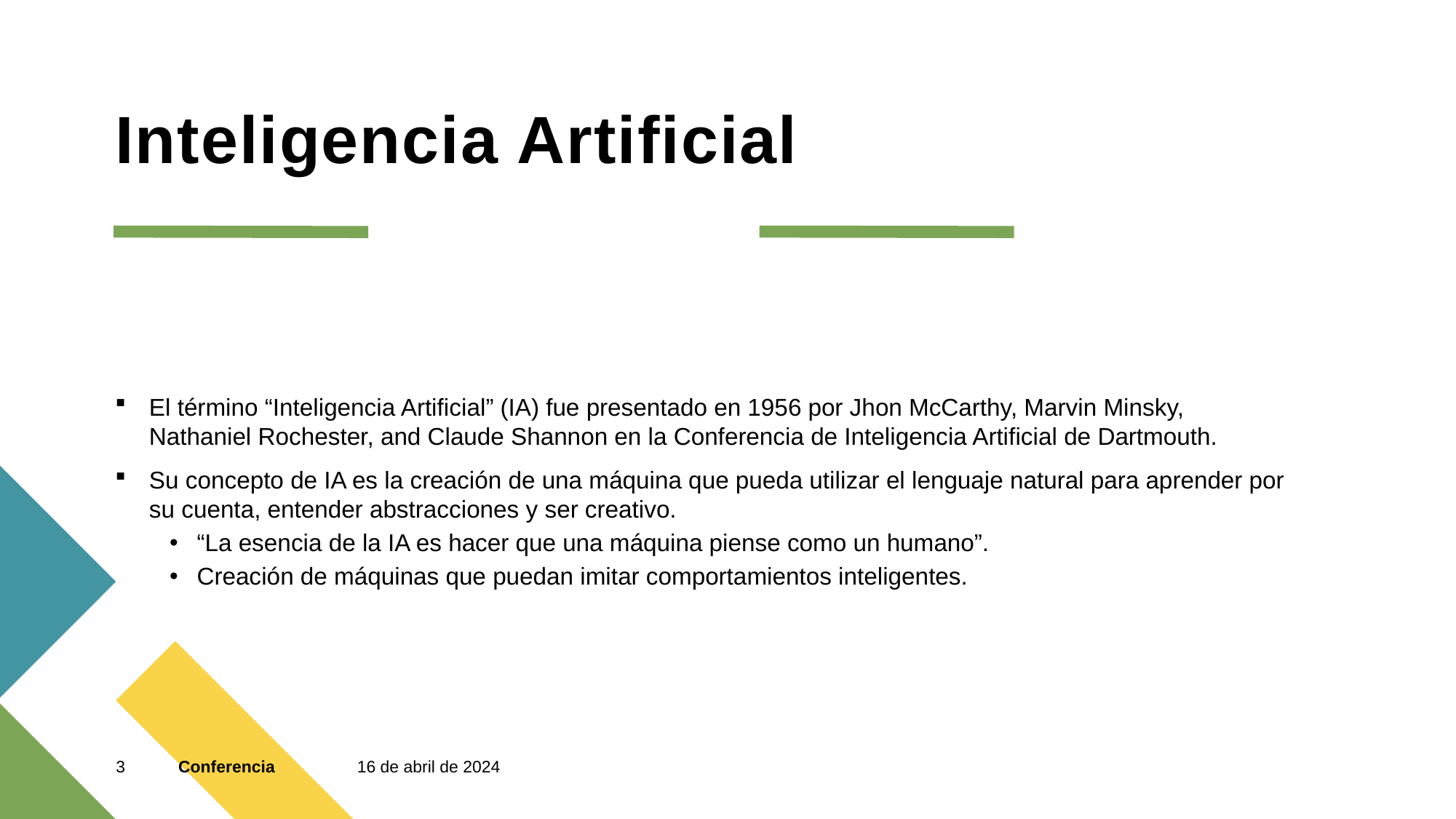

# Inteligencia Artificial

El término “Inteligencia Artificial” (IA) fue presentado en 1956 por Jhon McCarthy, Marvin Minsky, Nathaniel Rochester, and Claude Shannon en la Conferencia de Inteligencia Artificial de Dartmouth.
Su concepto de IA es la creación de una máquina que pueda utilizar el lenguaje natural para aprender por su cuenta, entender abstracciones y ser creativo.
“La esencia de la IA es hacer que una máquina piense como un humano”.
Creación de máquinas que puedan imitar comportamientos inteligentes.
3
Conferencia
16 de abril de 2024